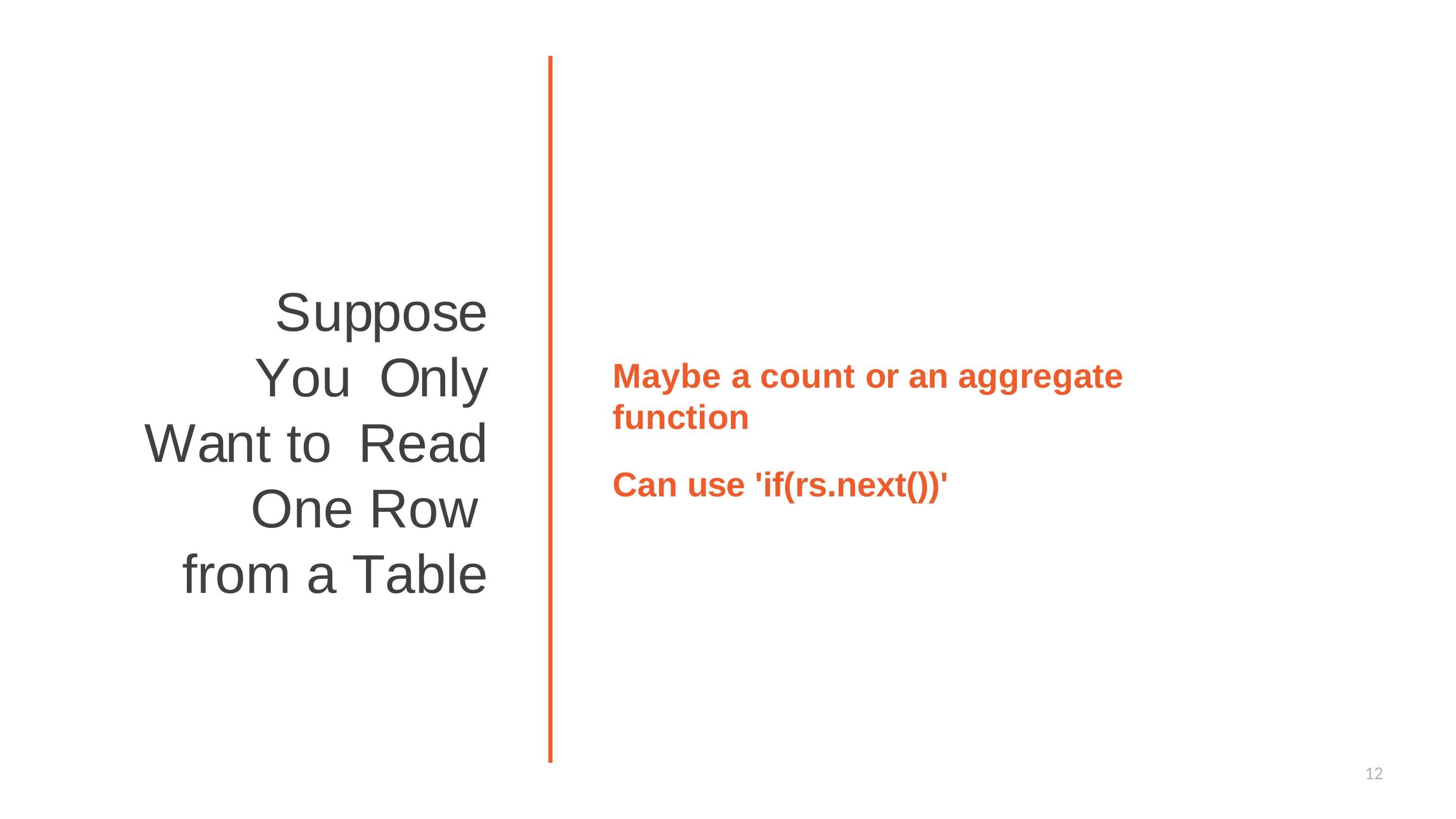

Suppose You  Only Want to  Read One Row  from a Table
# Maybe a count or an aggregate function
Can use 'if(rs.next())'
12